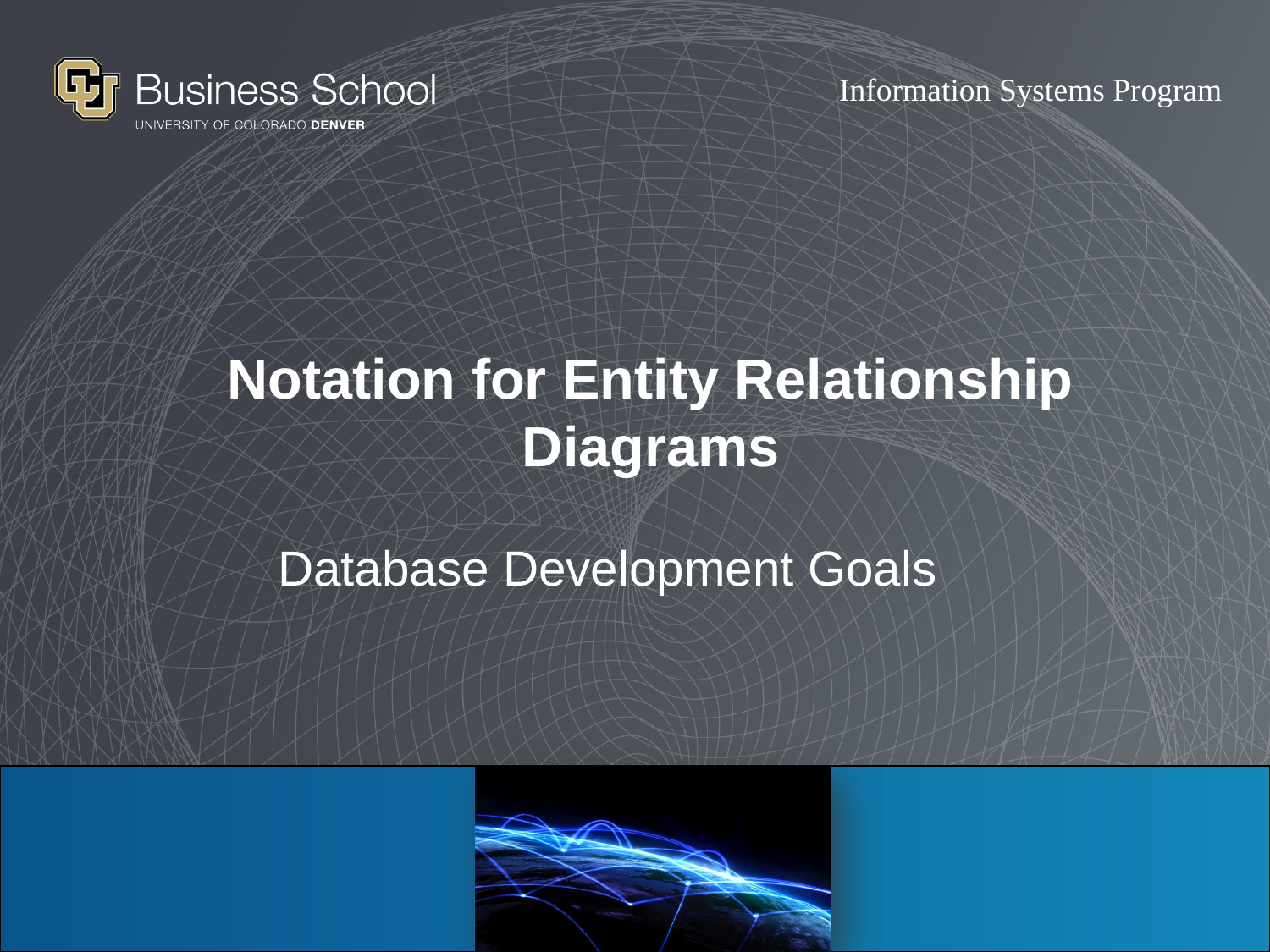

# Notation for Entity Relationship Diagrams
Database Development Goals